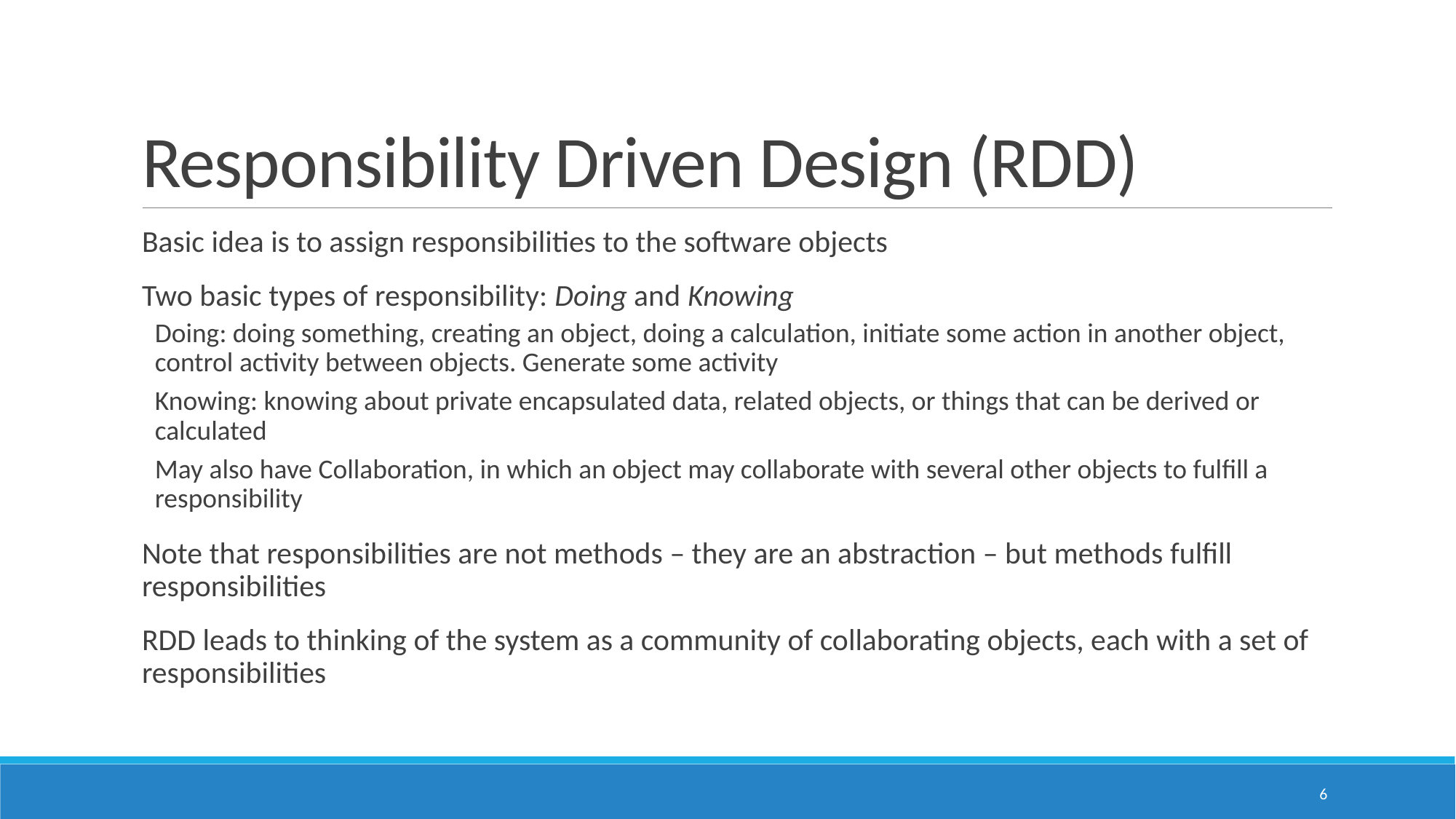

# Responsibility Driven Design (RDD)
Basic idea is to assign responsibilities to the software objects
Two basic types of responsibility: Doing and Knowing
Doing: doing something, creating an object, doing a calculation, initiate some action in another object, control activity between objects. Generate some activity
Knowing: knowing about private encapsulated data, related objects, or things that can be derived or calculated
May also have Collaboration, in which an object may collaborate with several other objects to fulfill a responsibility
Note that responsibilities are not methods – they are an abstraction – but methods fulfill responsibilities
RDD leads to thinking of the system as a community of collaborating objects, each with a set of responsibilities
6